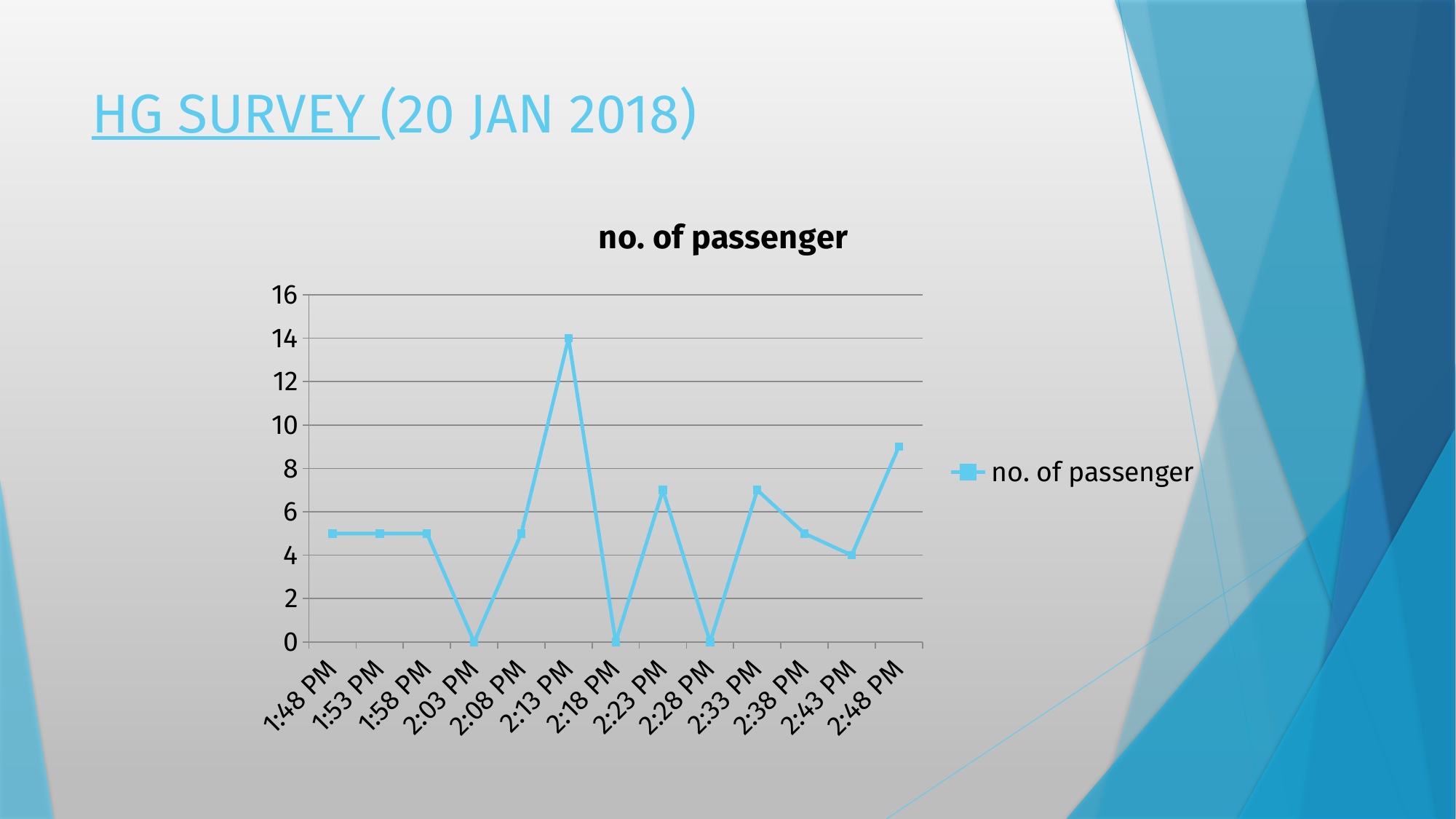

# HG SURVEY (20 JAN 2018)

### Chart:

| Category | no. of passenger  |
|---|---|
| 0.57500000000000029 | 5.0 |
| 0.57847222222222217 | 5.0 |
| 0.58194444444444471 | 5.0 |
| 0.58541666666666647 | 0.0 |
| 0.58888888888888902 | 5.0 |
| 0.59236111111111101 | 14.0 |
| 0.59583333333333344 | 0.0 |
| 0.59930555555555565 | 7.0 |
| 0.60277777777777775 | 0.0 |
| 0.60625000000000029 | 7.0 |
| 0.60972222222222239 | 5.0 |
| 0.61319444444444482 | 4.0 |
| 0.6166666666666667 | 9.0 |